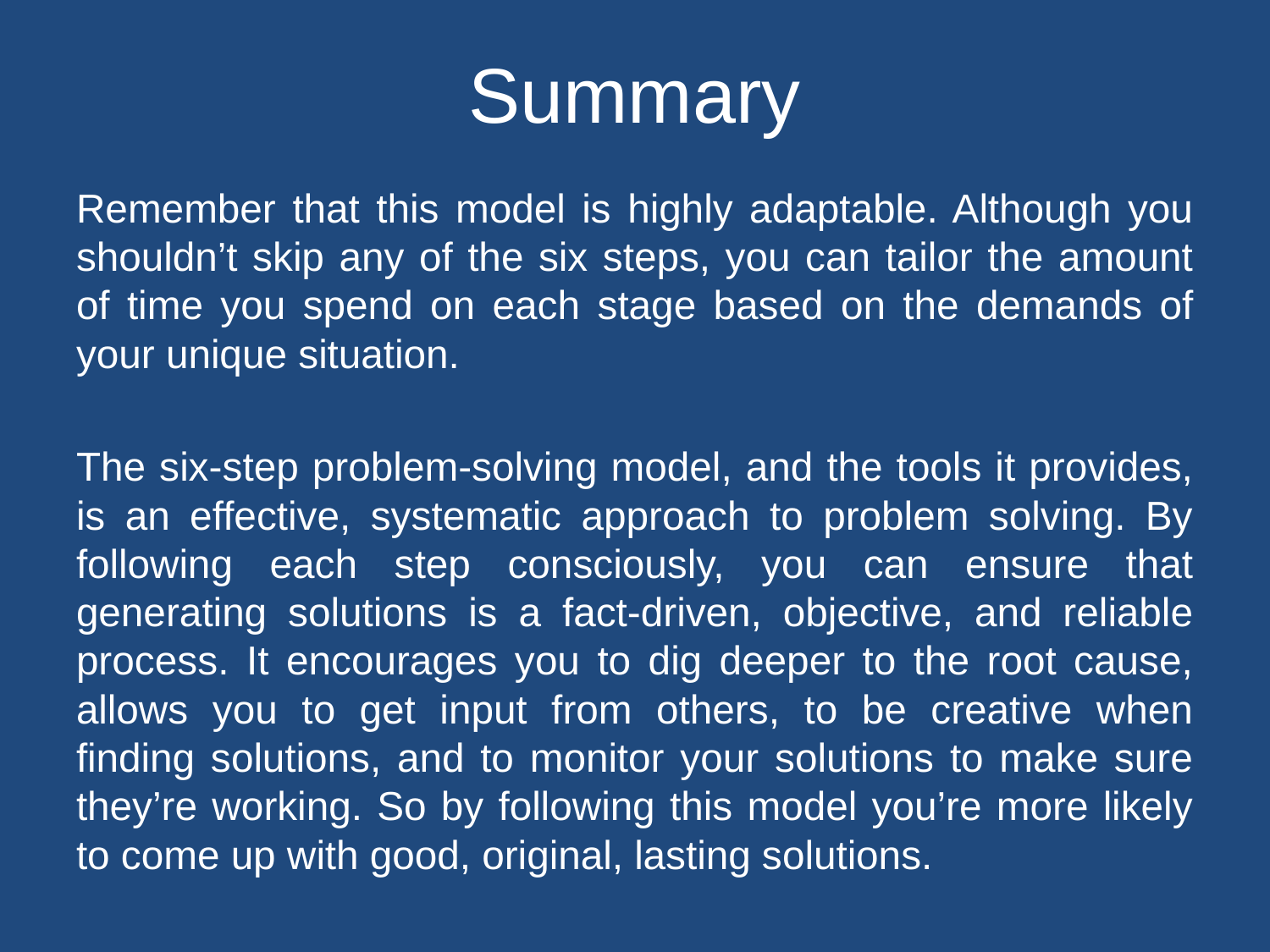

# Summary
Remember that this model is highly adaptable. Although you shouldn’t skip any of the six steps, you can tailor the amount of time you spend on each stage based on the demands of your unique situation.

The six-step problem-solving model, and the tools it provides, is an effective, systematic approach to problem solving. By following each step consciously, you can ensure that generating solutions is a fact-driven, objective, and reliable process. It encourages you to dig deeper to the root cause, allows you to get input from others, to be creative when finding solutions, and to monitor your solutions to make sure they’re working. So by following this model you’re more likely to come up with good, original, lasting solutions.